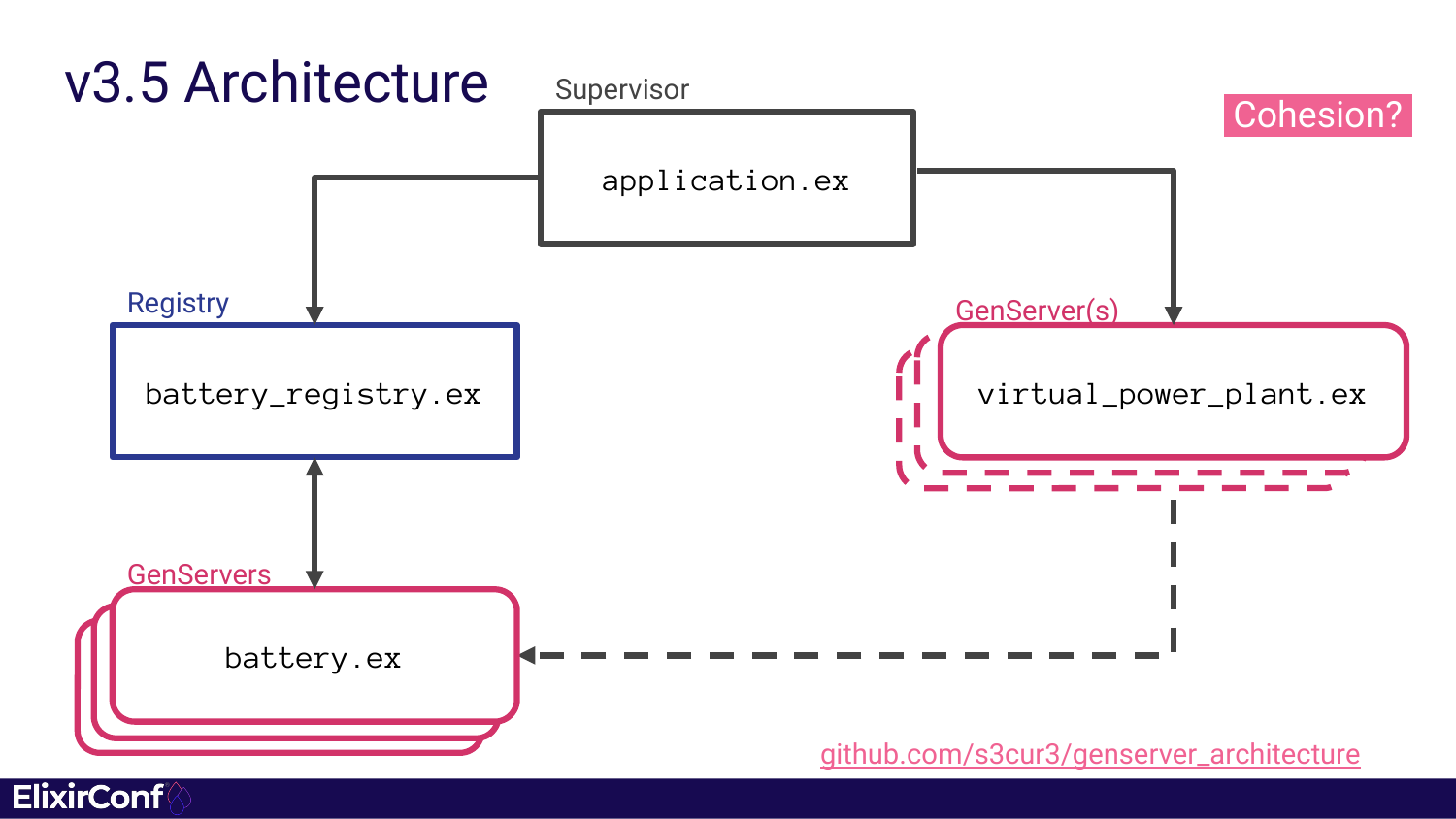

Supervisor
# v3.5 Architecture
 Cohesion?|
application.ex

Registry
GenServer(s)
battery_registry.ex
virtual_power_plant.ex
battery.ex
battery.ex
GenServers
battery.ex
battery.ex
battery.ex
github.com/s3cur3/genserver_architecture